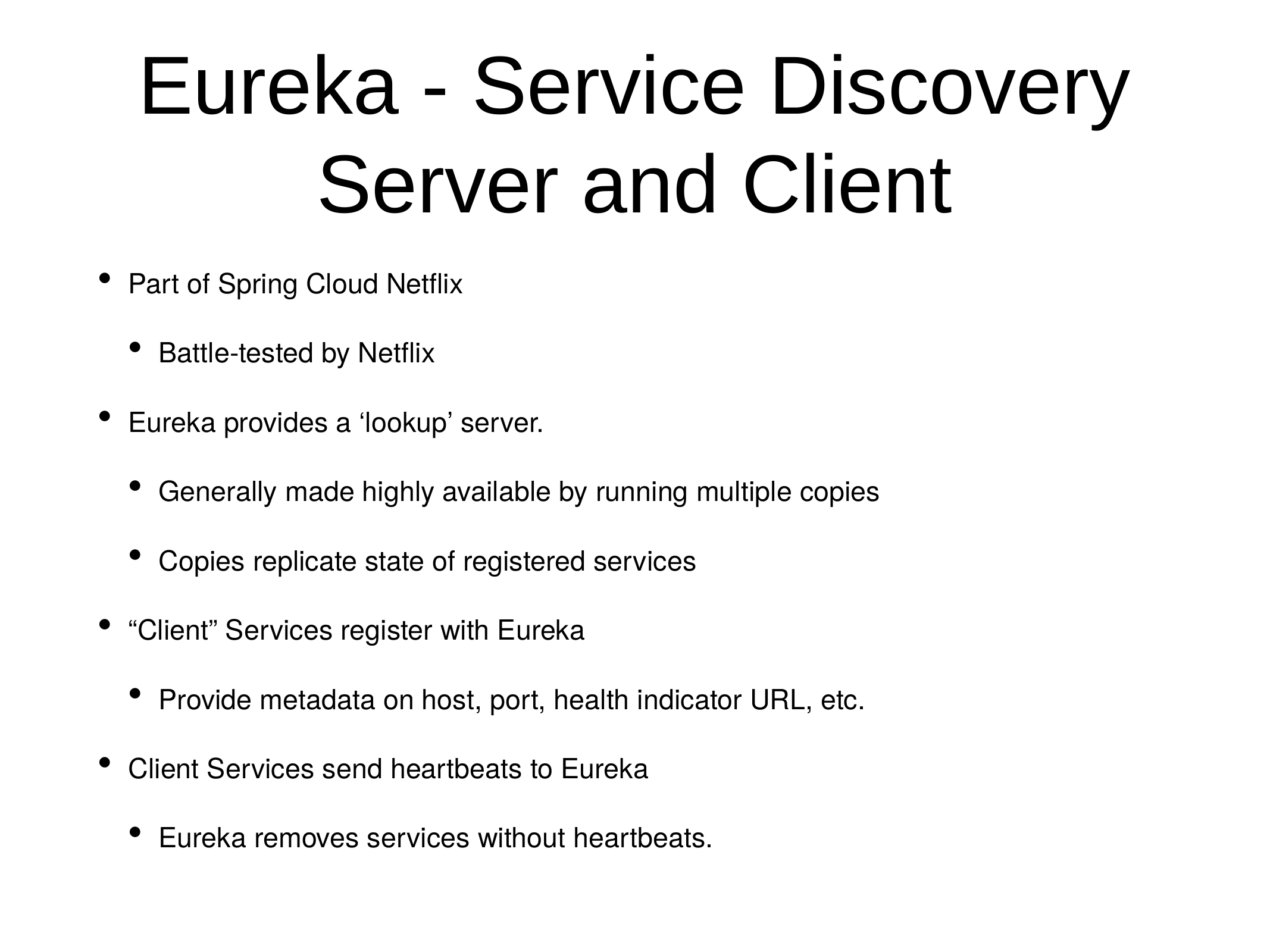

# Eureka - Service Discovery Server and Client
Part of Spring Cloud Netflix
Battle-tested by Netflix
Eureka provides a ‘lookup’ server.
Generally made highly available by running multiple copies
Copies replicate state of registered services
“Client” Services register with Eureka
Provide metadata on host, port, health indicator URL, etc.
Client Services send heartbeats to Eureka
Eureka removes services without heartbeats.